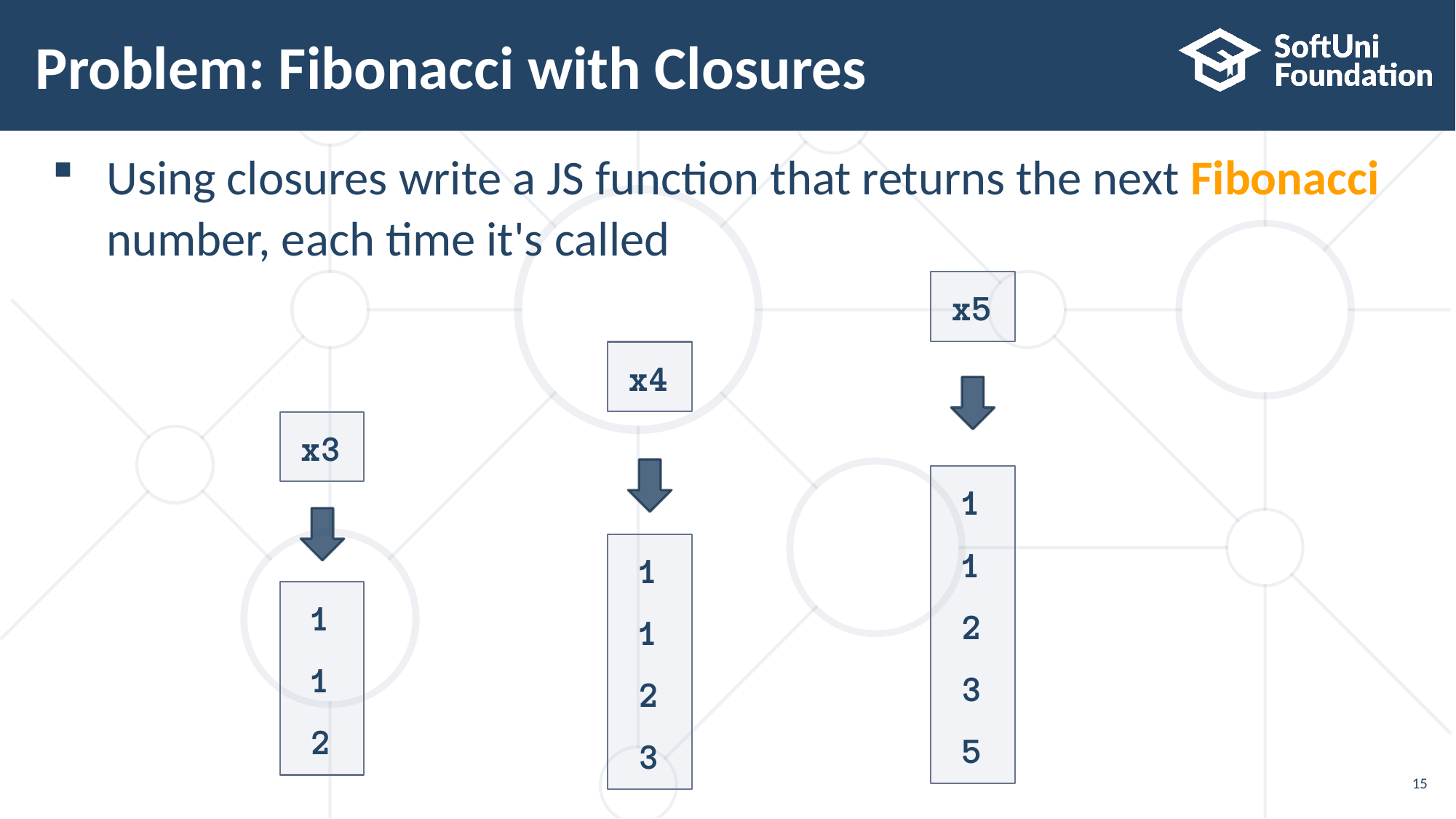

# Problem: Fibonacci with Closures
Using closures write a JS function that returns the next Fibonacci number, each time it's called
x5
x4

x3

1
1
2
3
5

1
1
2
3
1
1
2
15